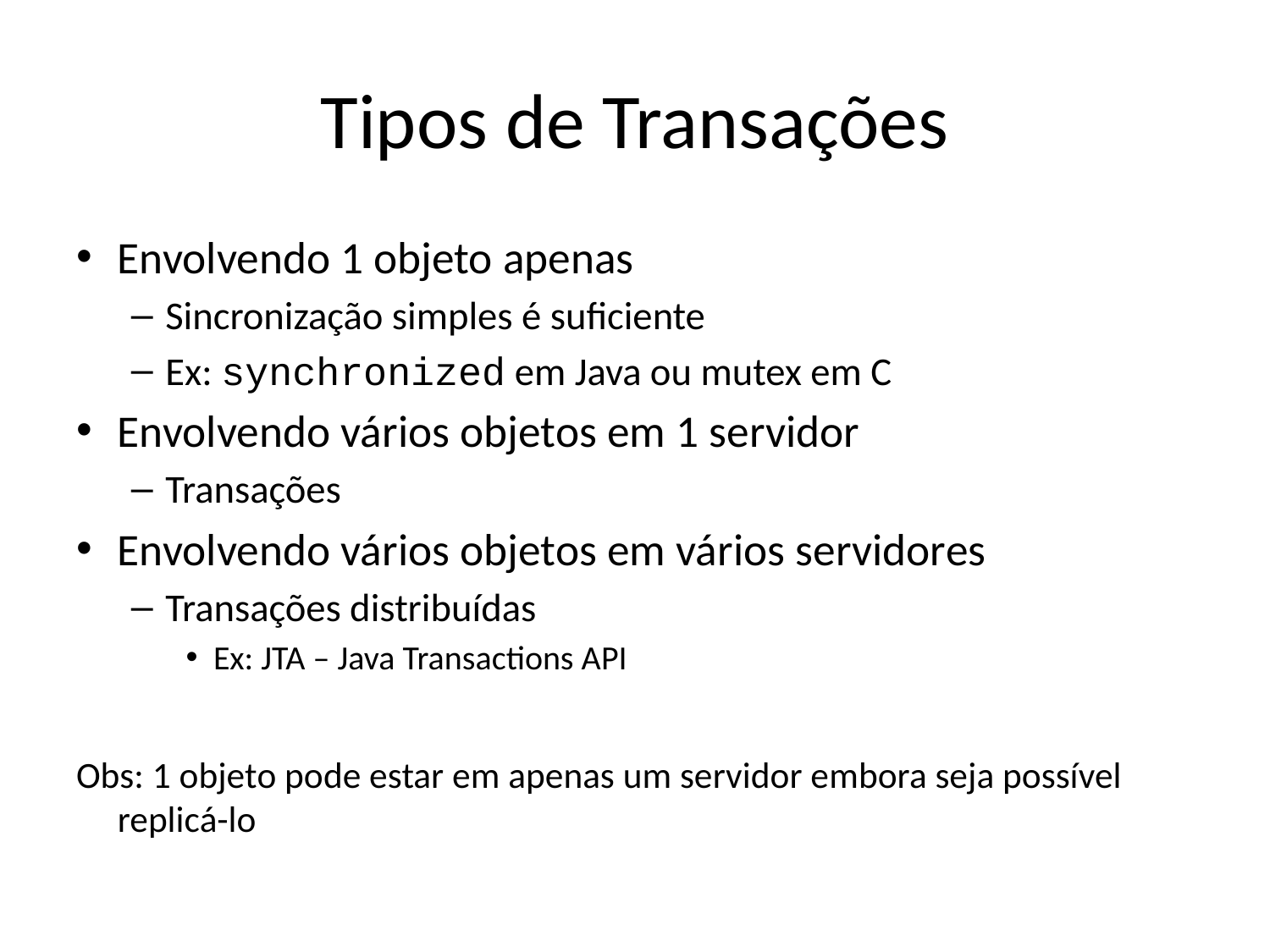

# Tipos de Transações
Envolvendo 1 objeto apenas
Sincronização simples é suficiente
Ex: synchronized em Java ou mutex em C
Envolvendo vários objetos em 1 servidor
Transações
Envolvendo vários objetos em vários servidores
Transações distribuídas
Ex: JTA – Java Transactions API

Obs: 1 objeto pode estar em apenas um servidor embora seja possível replicá-lo